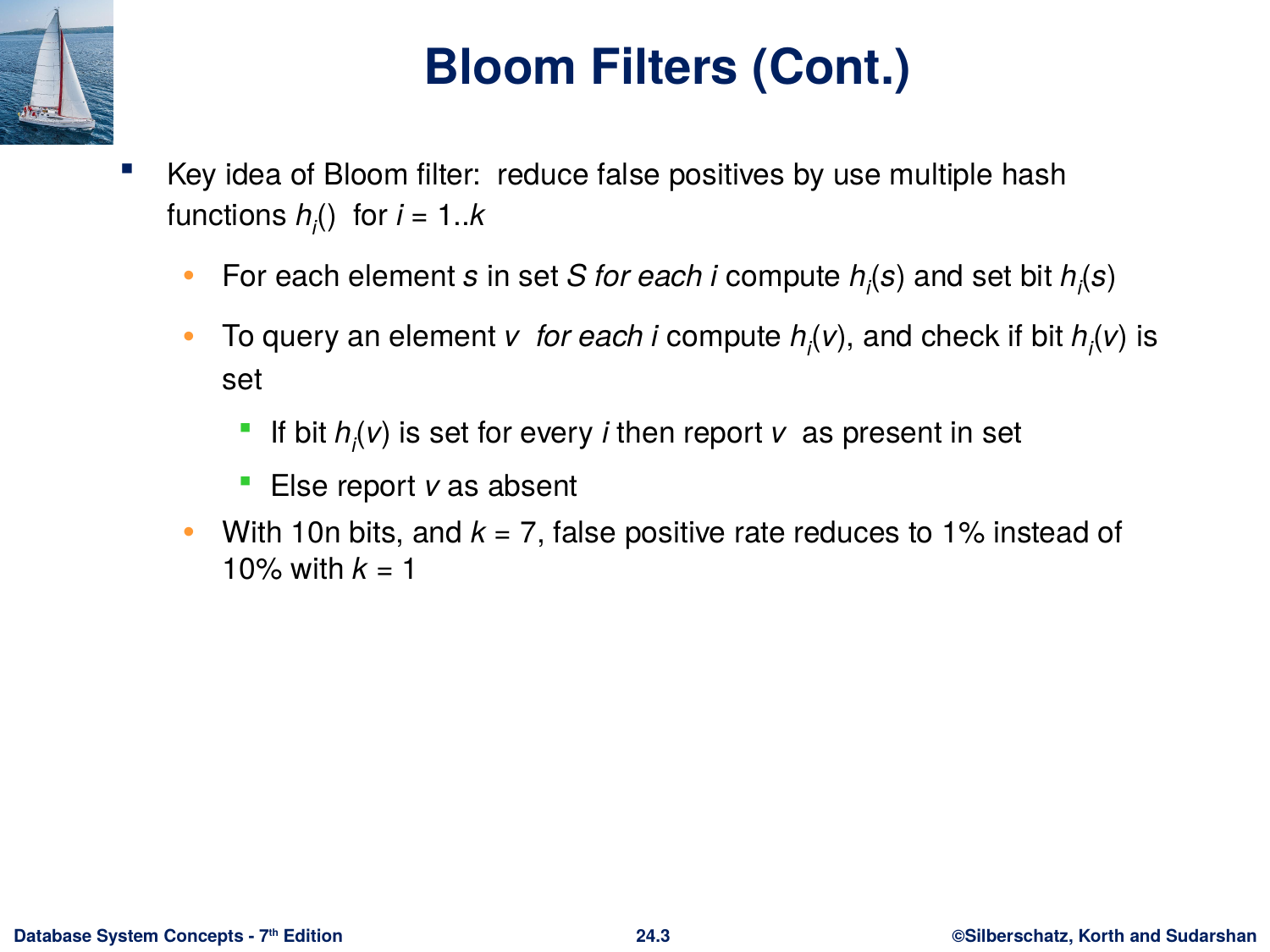

# Bloom Filters (Cont.)
Key idea of Bloom filter:  reduce false positives by use multiple hash functions hi()  for i = 1..k
For each element s in set S for each i compute hi(s) and set bit hi(s)
To query an element v  for each i compute hi(v), and check if bit hi(v) is set
If bit hi(v) is set for every i then report v  as present in set
Else report v as absent
With 10n bits, and k = 7, false positive rate reduces to 1% instead of 10% with k = 1